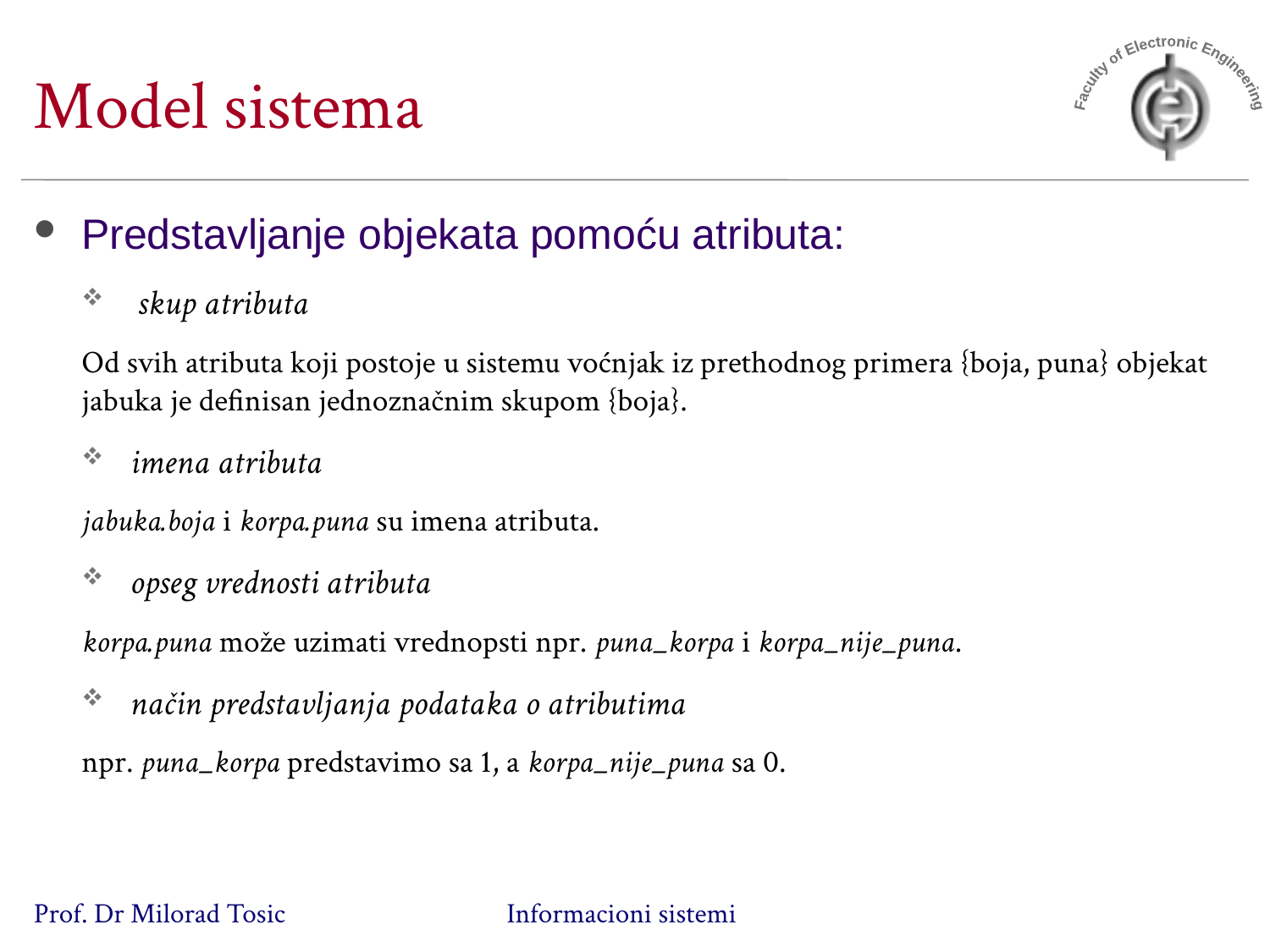

# Model sistema
Predstavljanje objekata pomoću atributa:
 skup atributa
Od svih atributa koji postoje u sistemu voćnjak iz prethodnog primera {boja, puna} objekat jabuka je definisan jednoznačnim skupom {boja}.
imena atributa
jabuka.boja i korpa.puna su imena atributa.
opseg vrednosti atributa
korpa.puna može uzimati vrednopsti npr. puna_korpa i korpa_nije_puna.
način predstavljanja podataka o atributima
npr. puna_korpa predstavimo sa 1, a korpa_nije_puna sa 0.
Prof. Dr Milorad Tosic                                   Informacioni sistemi